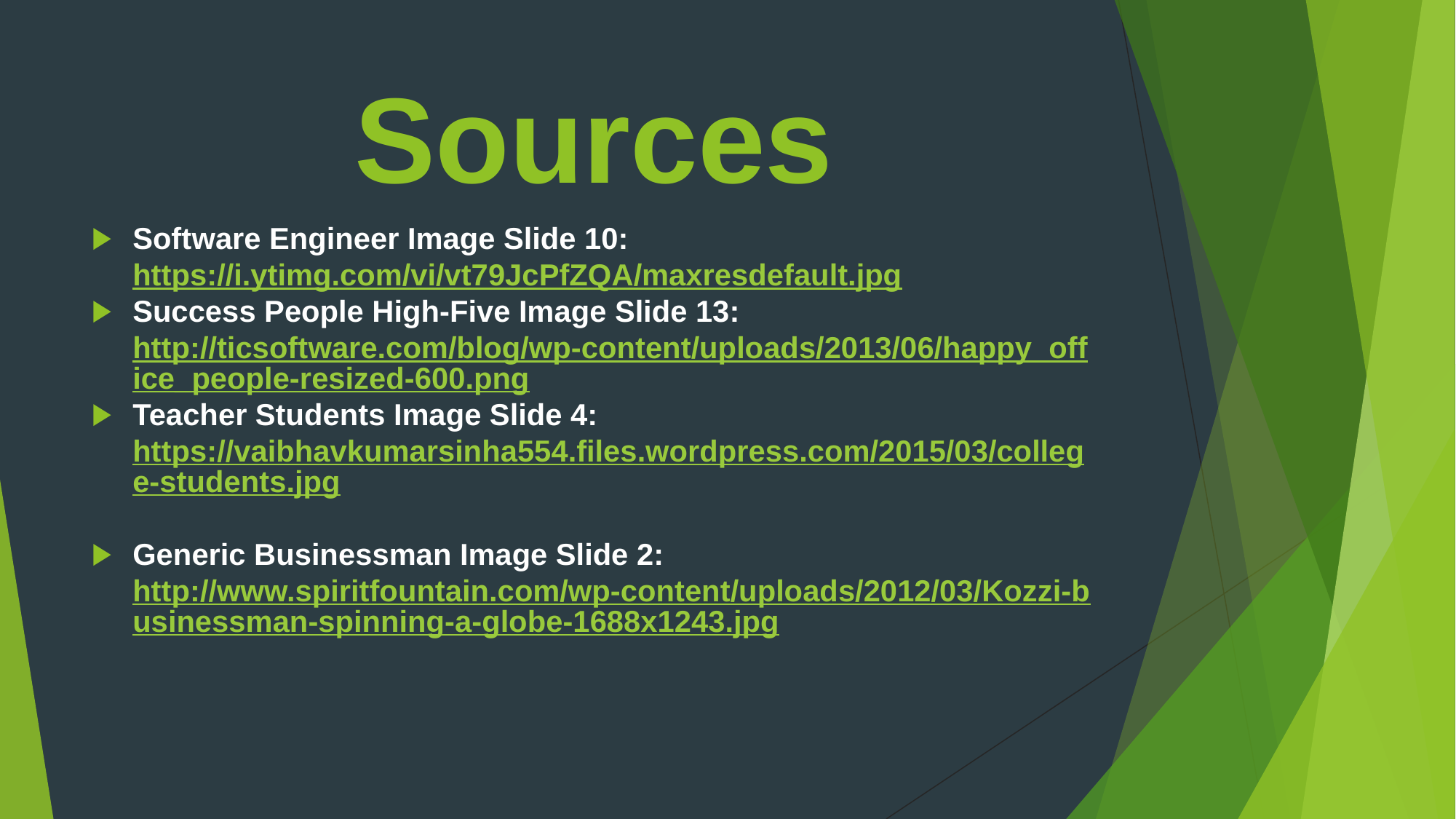

# Sources
Software Engineer Image Slide 10: https://i.ytimg.com/vi/vt79JcPfZQA/maxresdefault.jpg
Success People High-Five Image Slide 13: http://ticsoftware.com/blog/wp-content/uploads/2013/06/happy_office_people-resized-600.png
Teacher Students Image Slide 4: https://vaibhavkumarsinha554.files.wordpress.com/2015/03/college-students.jpg
Generic Businessman Image Slide 2: http://www.spiritfountain.com/wp-content/uploads/2012/03/Kozzi-businessman-spinning-a-globe-1688x1243.jpg